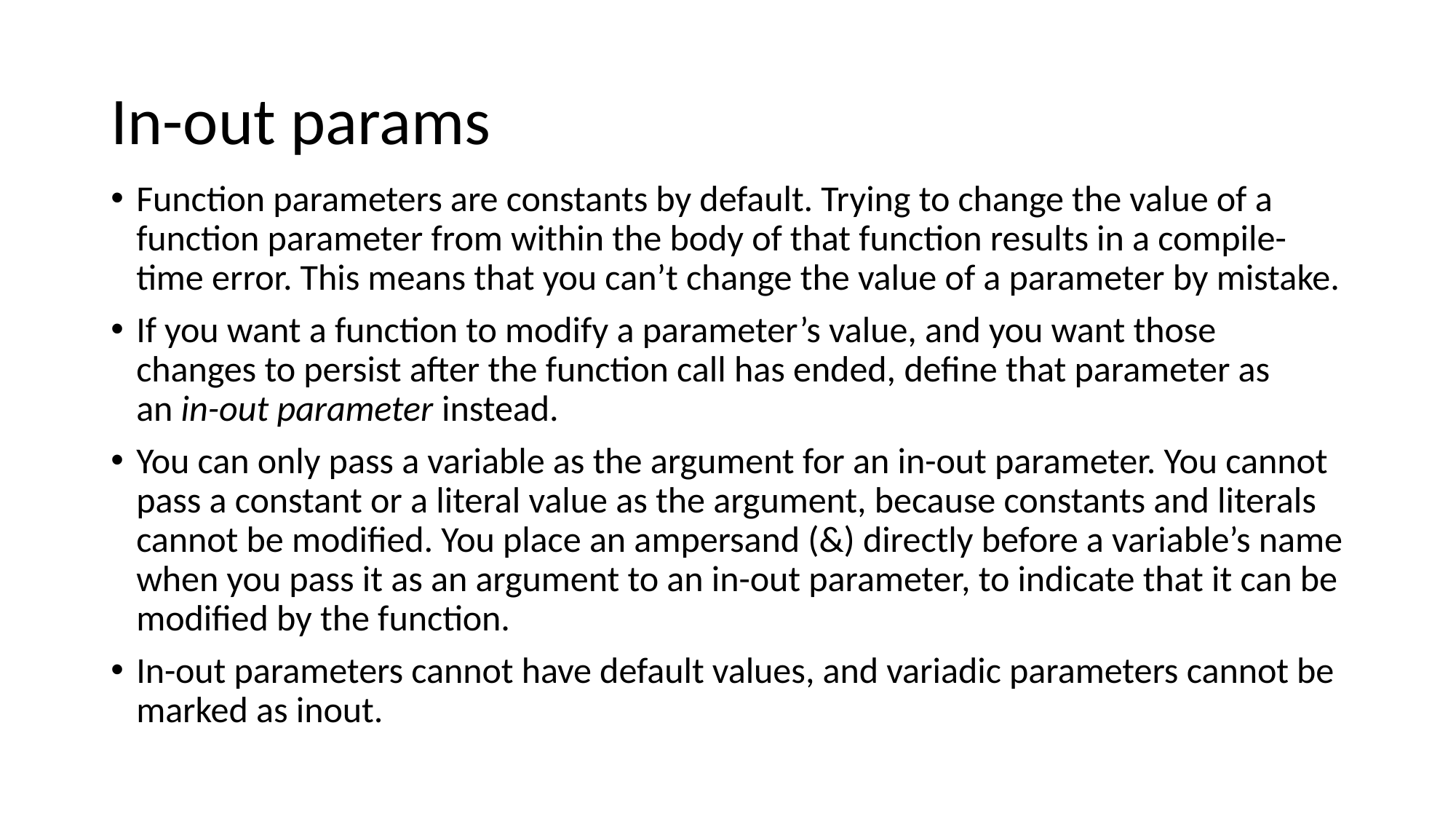

# In-out params
Function parameters are constants by default. Trying to change the value of a function parameter from within the body of that function results in a compile-time error. This means that you can’t change the value of a parameter by mistake.
If you want a function to modify a parameter’s value, and you want those changes to persist after the function call has ended, define that parameter as an in-out parameter instead.
You can only pass a variable as the argument for an in-out parameter. You cannot pass a constant or a literal value as the argument, because constants and literals cannot be modified. You place an ampersand (&) directly before a variable’s name when you pass it as an argument to an in-out parameter, to indicate that it can be modified by the function.
In-out parameters cannot have default values, and variadic parameters cannot be marked as inout.